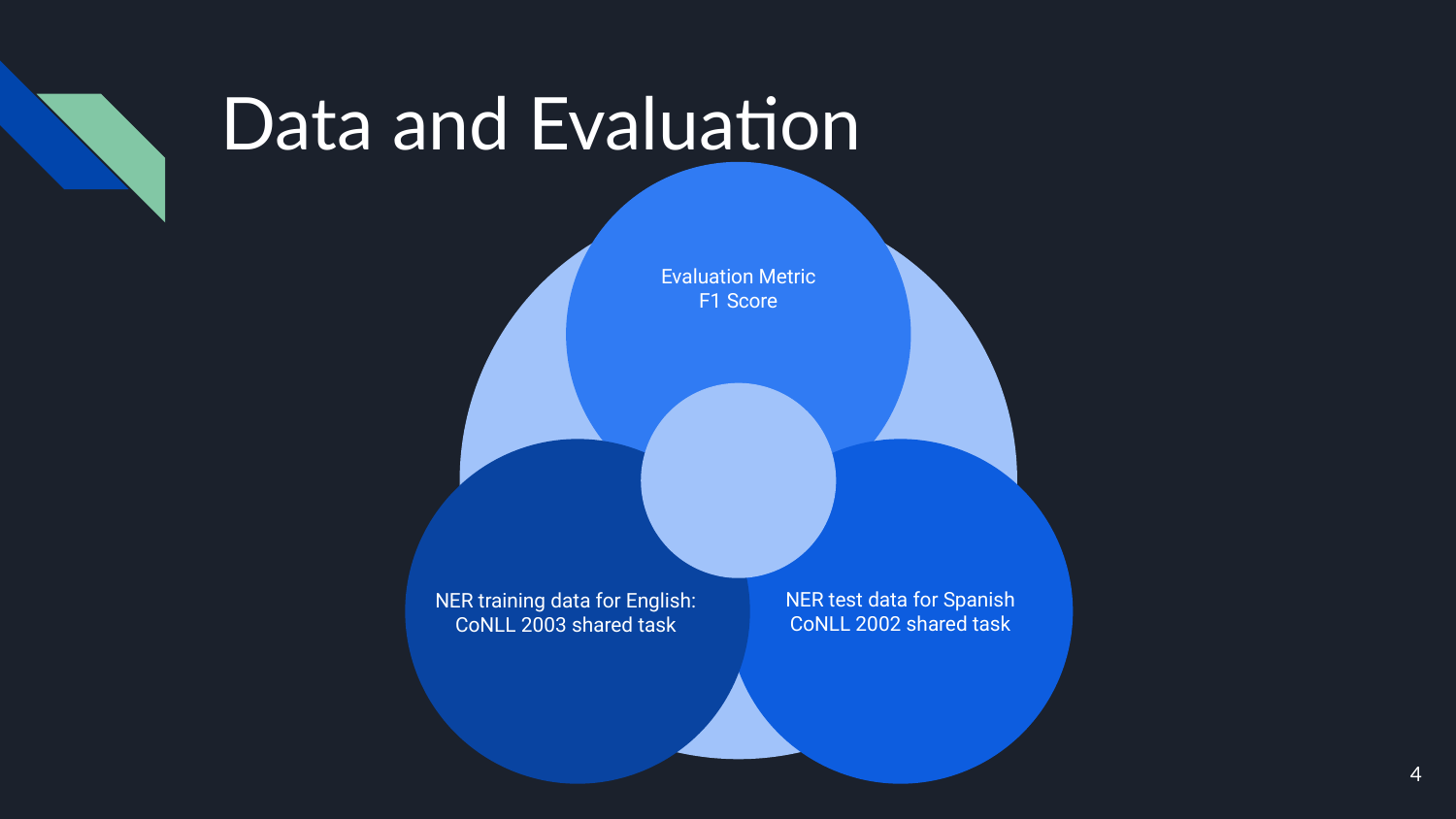

# Data and Evaluation

Evaluation Metric
F1 Score

NER training data for English:
CoNLL 2003 shared task

NER test data for Spanish
CoNLL 2002 shared task
4